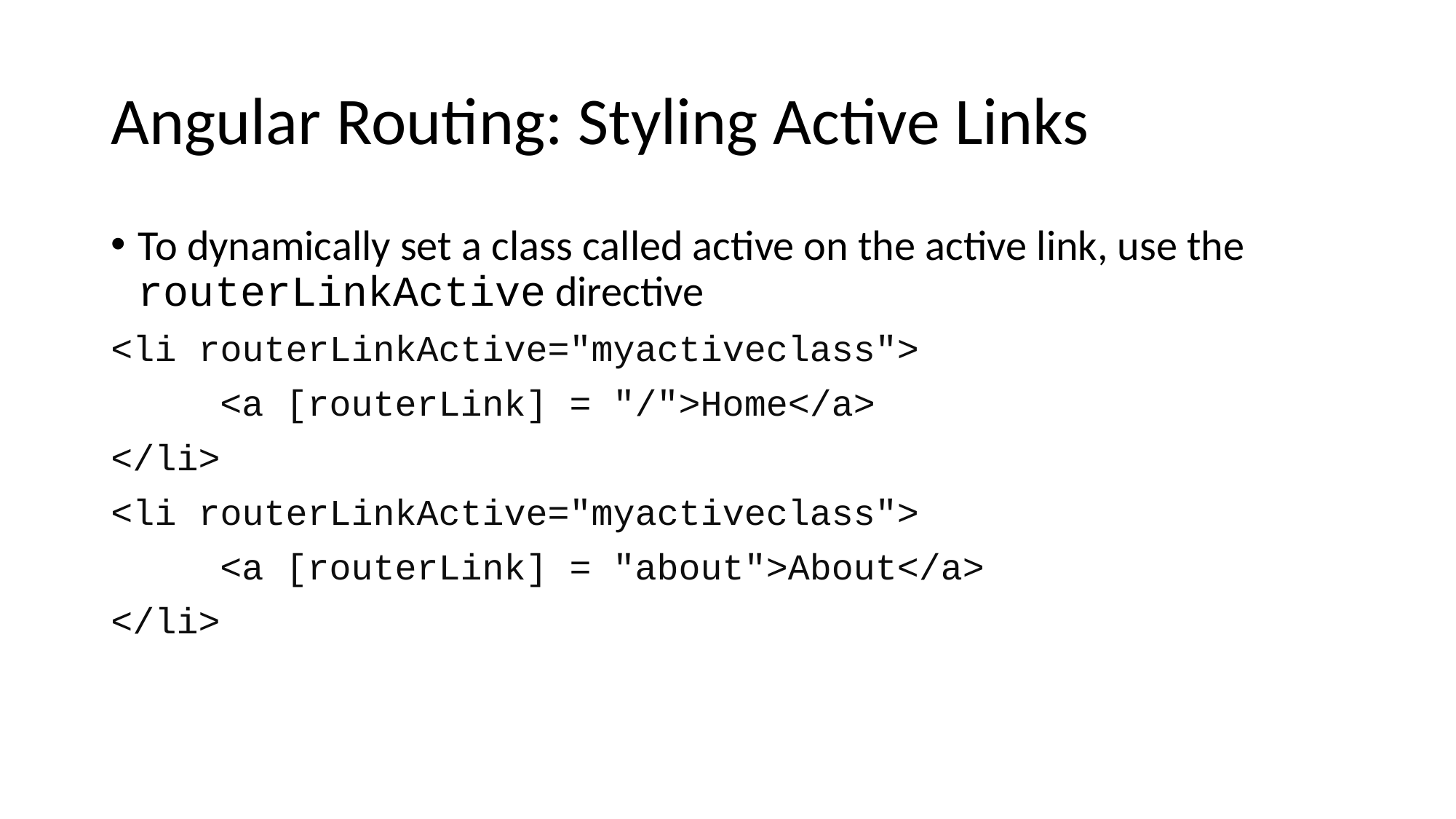

# Angular Routing: Styling Active Links
To dynamically set a class called active on the active link, use the routerLinkActive directive
<li routerLinkActive="myactiveclass">
	<a [routerLink] = "/">Home</a>
</li>
<li routerLinkActive="myactiveclass">
	<a [routerLink] = "about">About</a>
</li>